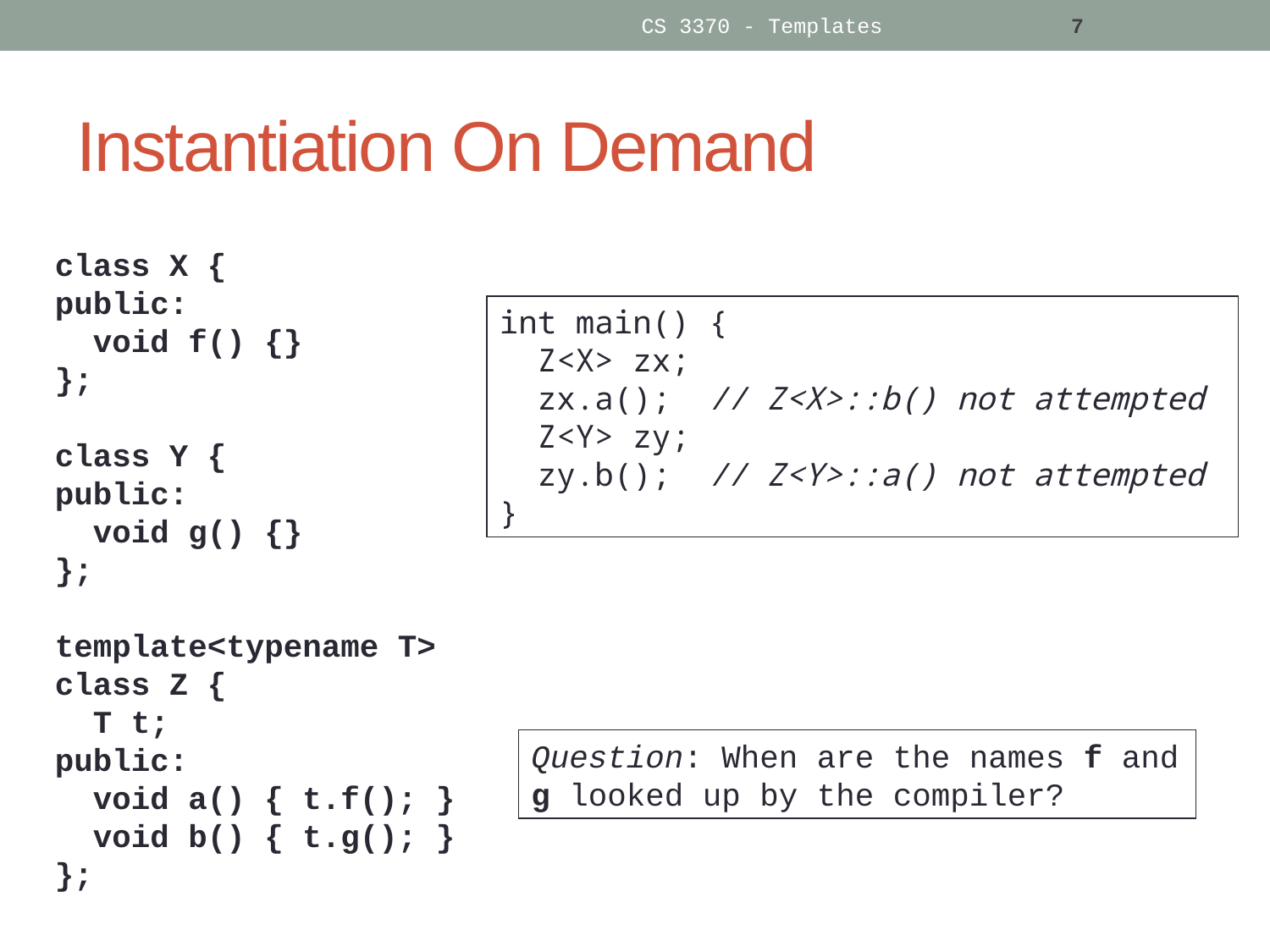

CS 3370 - Templates
7
# Instantiation On Demand
class X {
public:
  void f() {}
};

class Y {
public:
  void g() {}
};

template<typename T> class Z {
  T t;
public:
  void a() { t.f(); }
  void b() { t.g(); }
};
int main() {
  Z<X> zx;
  zx.a();  // Z<X>::b() not attempted
  Z<Y> zy;
  zy.b();  // Z<Y>::a() not attempted
}
Question: When are the names f and g looked up by the compiler?